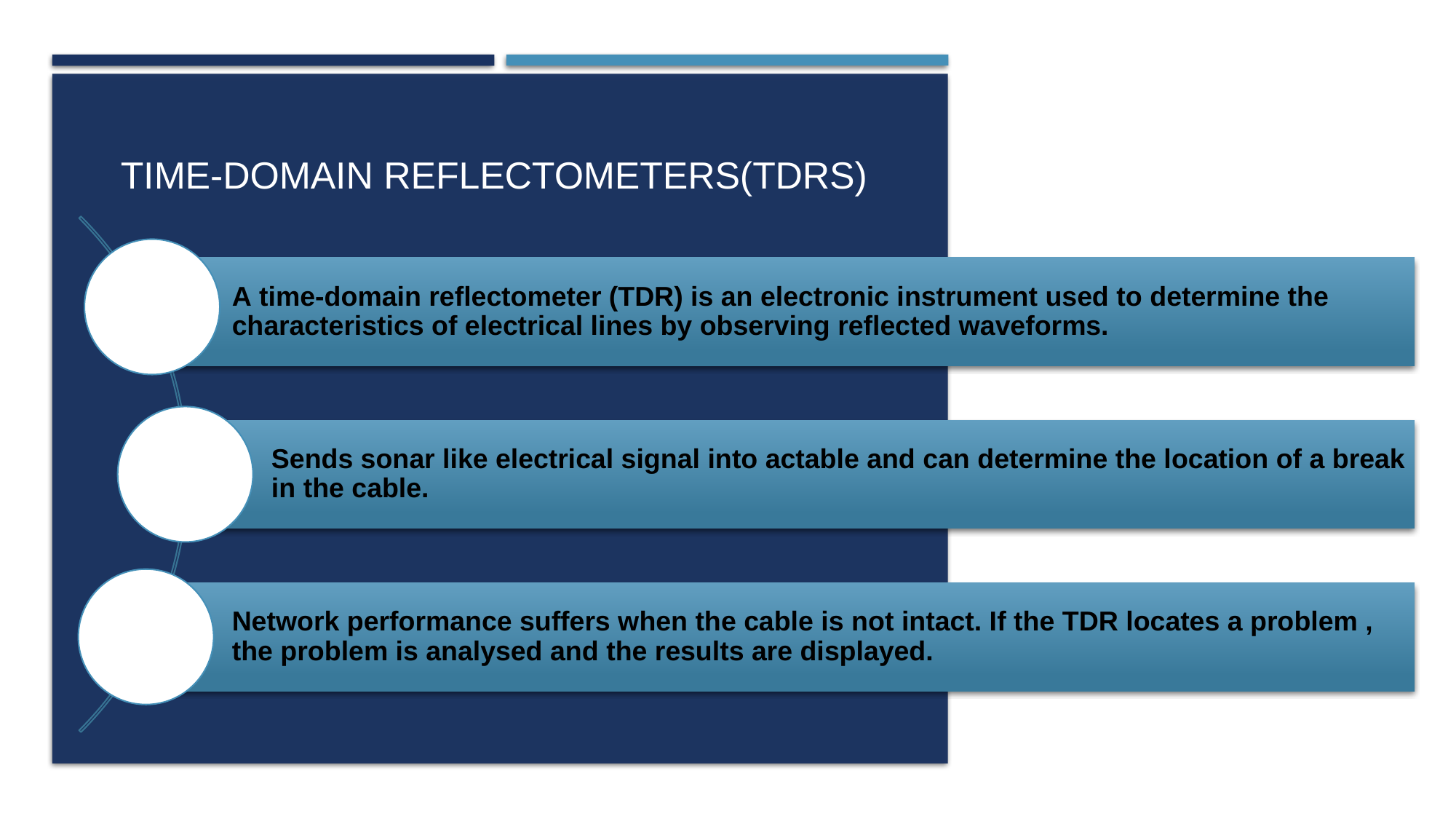

# Time-Domain Reflectometers(TDRs)
A time-domain reflectometer (TDR) is an electronic instrument used to determine the characteristics of electrical lines by observing reflected waveforms.
Sends sonar like electrical signal into actable and can determine the location of a break in the cable.
Network performance suffers when the cable is not intact. If the TDR locates a problem , the problem is analysed and the results are displayed.